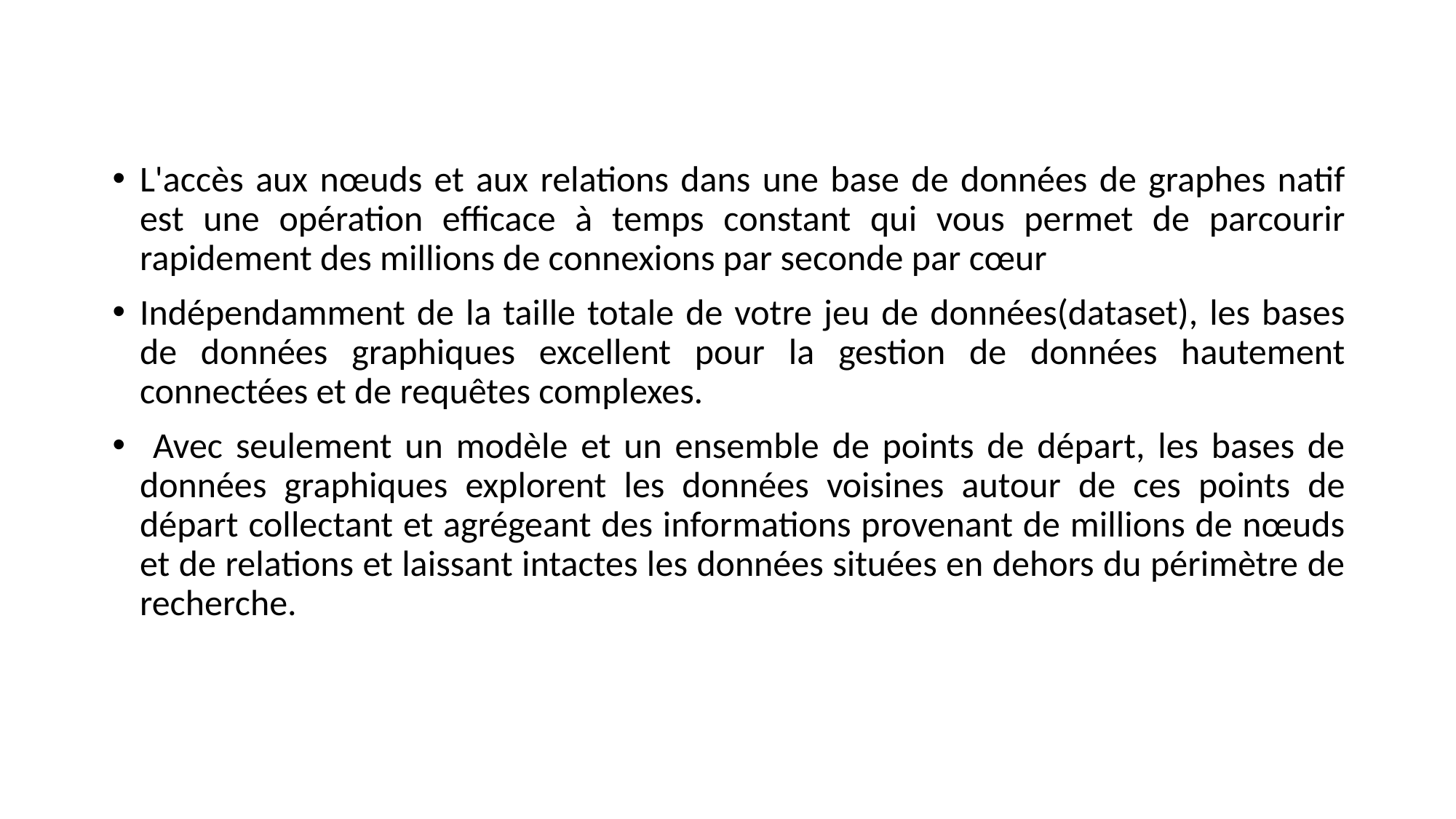

L'accès aux nœuds et aux relations dans une base de données de graphes natif est une opération efficace à temps constant qui vous permet de parcourir rapidement des millions de connexions par seconde par cœur
Indépendamment de la taille totale de votre jeu de données(dataset), les bases de données graphiques excellent pour la gestion de données hautement connectées et de requêtes complexes.
 Avec seulement un modèle et un ensemble de points de départ, les bases de données graphiques explorent les données voisines autour de ces points de départ collectant et agrégeant des informations provenant de millions de nœuds et de relations et laissant intactes les données situées en dehors du périmètre de recherche.